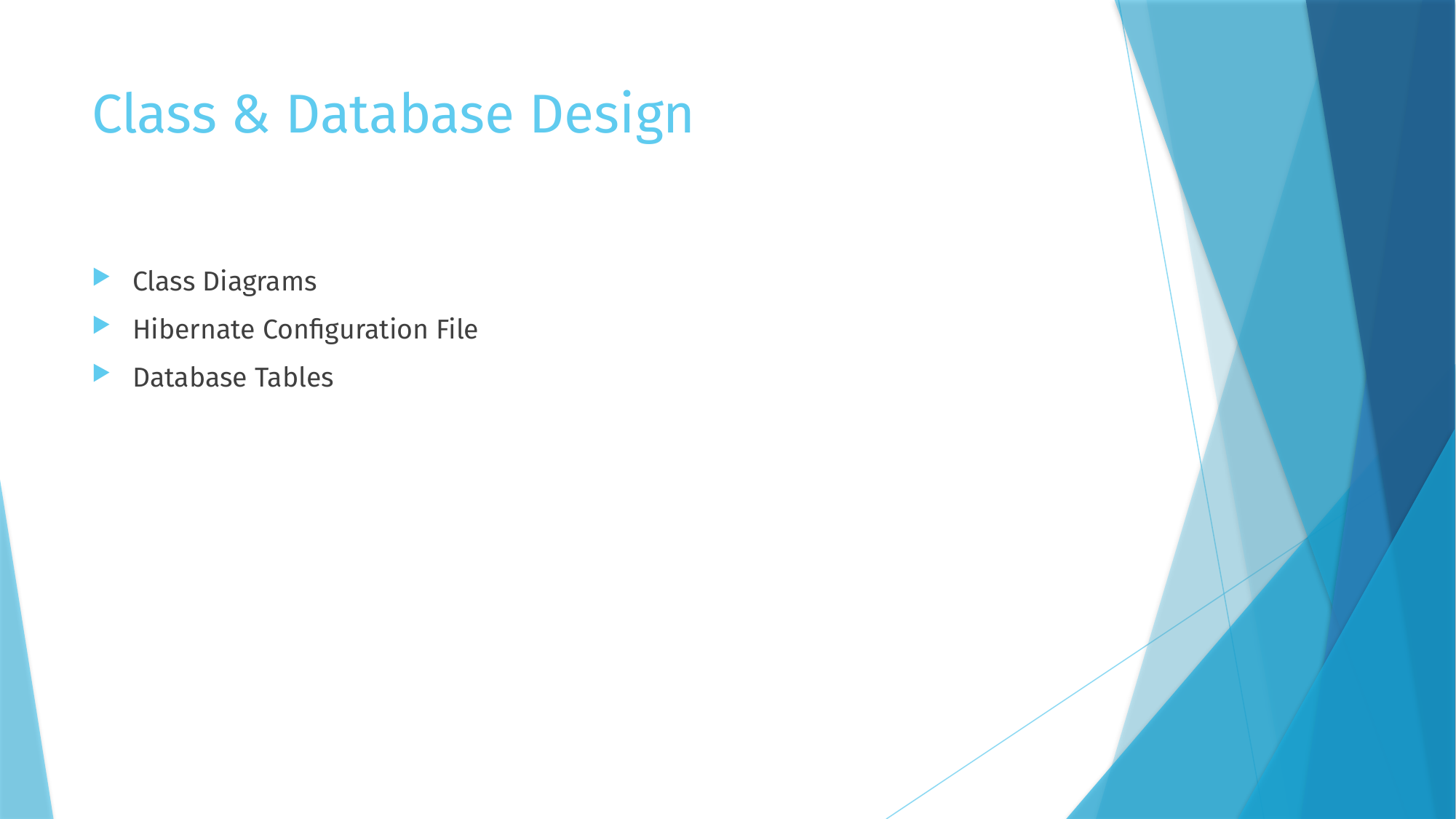

# Class & Database Design
Class Diagrams
Hibernate Configuration File
Database Tables